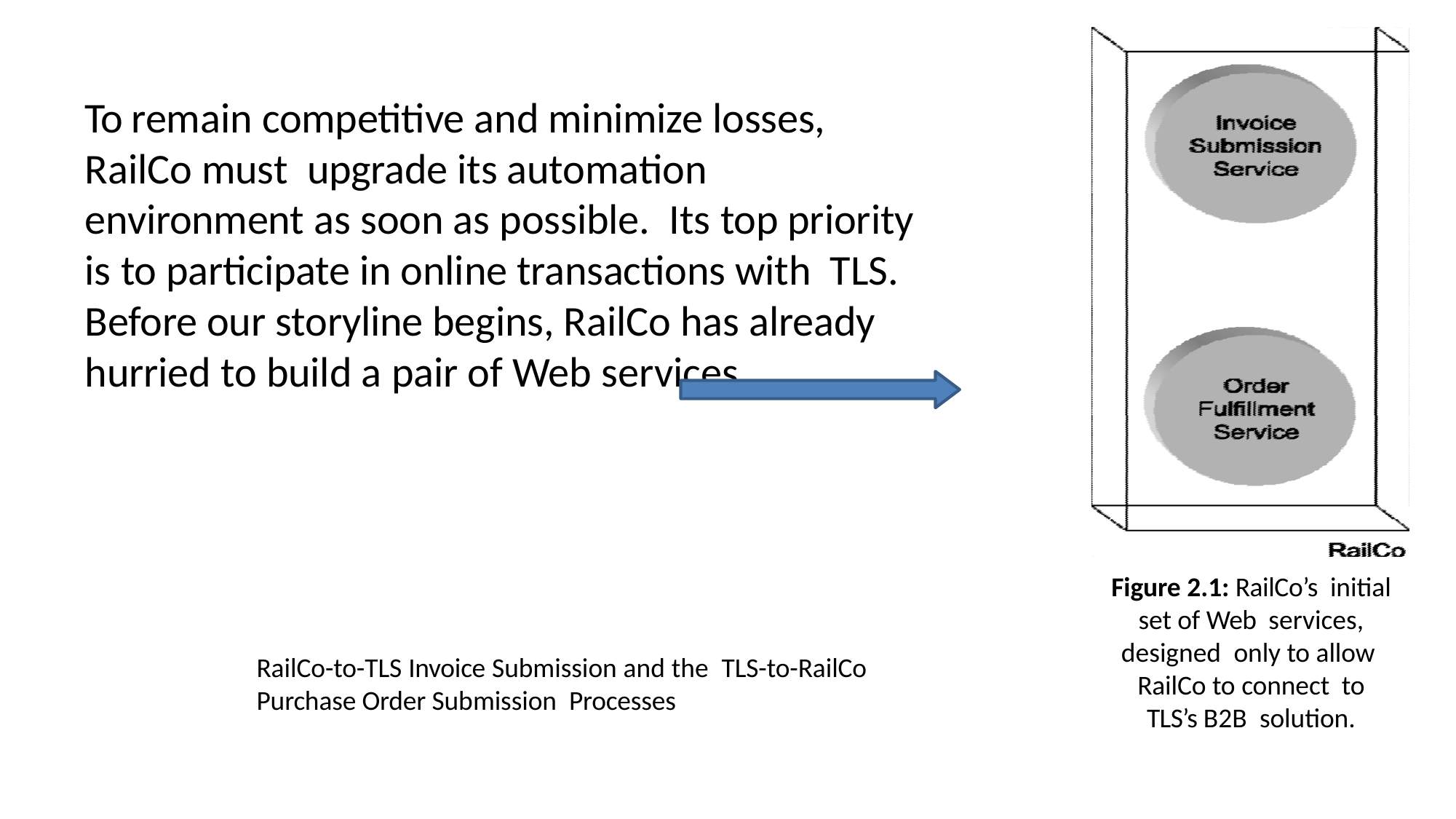

# To remain competitive and minimize losses, RailCo must  upgrade its automation environment as soon as possible.  Its top priority is to participate in online transactions with  TLS. Before our storyline begins, RailCo has already  hurried to build a pair of Web services

Figure 2.1: RailCo’s  initial set of Web  services, designed  only to allow  RailCo to connect  to TLS’s B2B  solution.
RailCo-to-TLS Invoice Submission and the  TLS-to-RailCo Purchase Order Submission  Processes